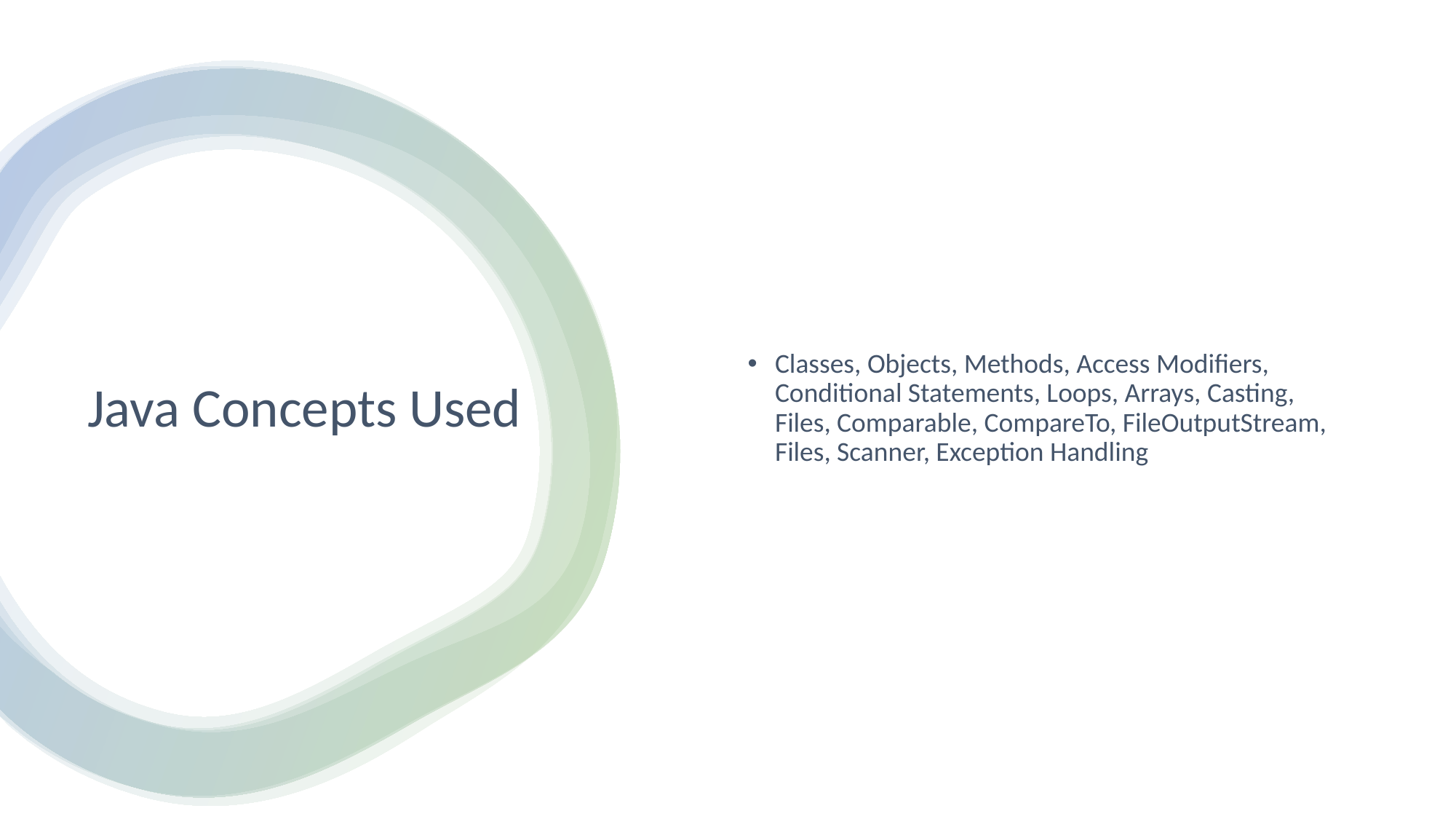

Classes, Objects, Methods, Access Modifiers, Conditional Statements, Loops, Arrays, Casting, Files, Comparable, CompareTo, FileOutputStream, Files, Scanner, Exception Handling
# Java Concepts Used